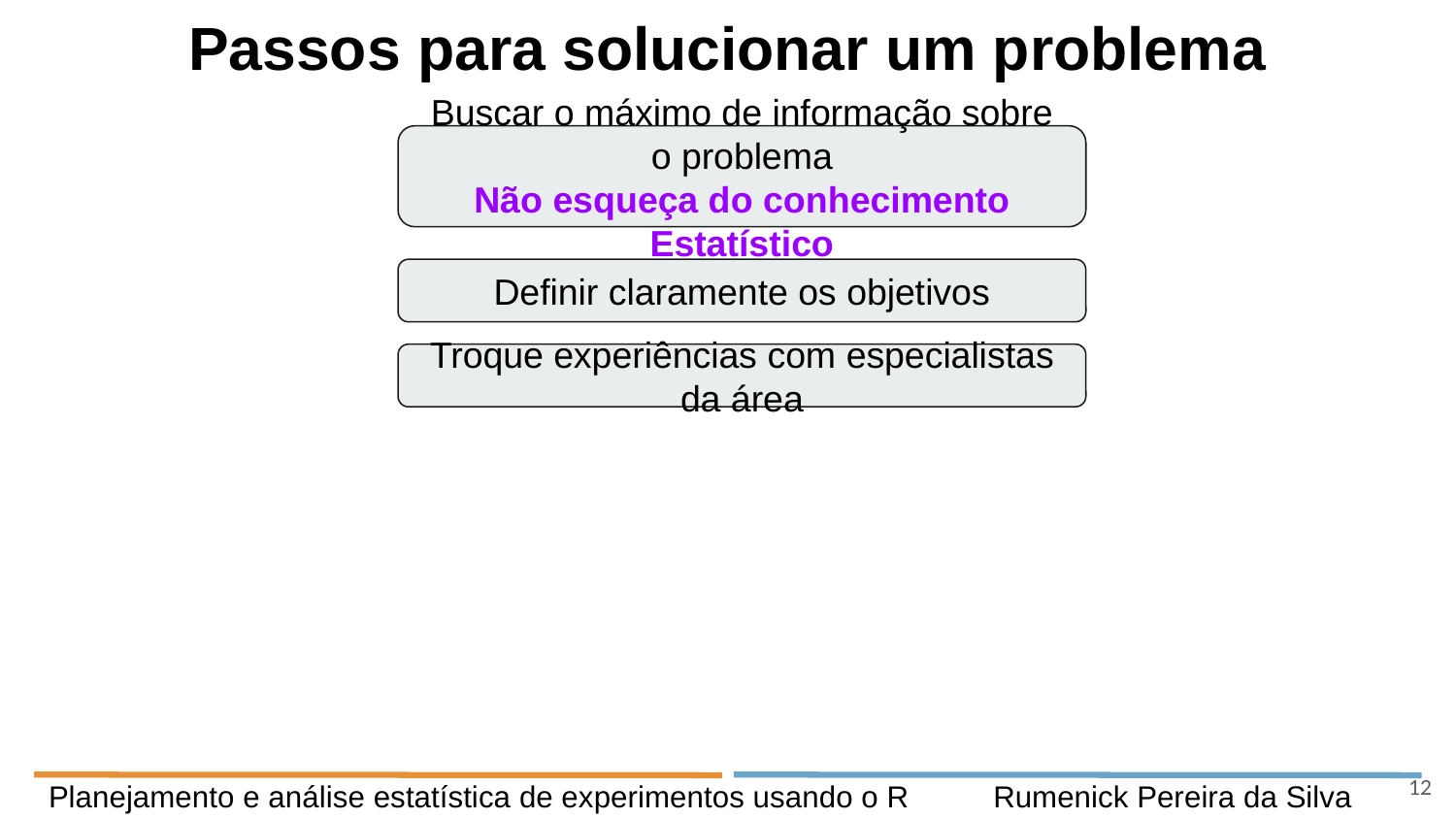

Passos para solucionar um problema
Buscar o máximo de informação sobre o problema
Não esqueça do conhecimento Estatístico
Definir claramente os objetivos
Troque experiências com especialistas da área
12
Planejamento e análise estatística de experimentos usando o R          Rumenick Pereira da Silva          e-mail:  rumenickps@gmail.com